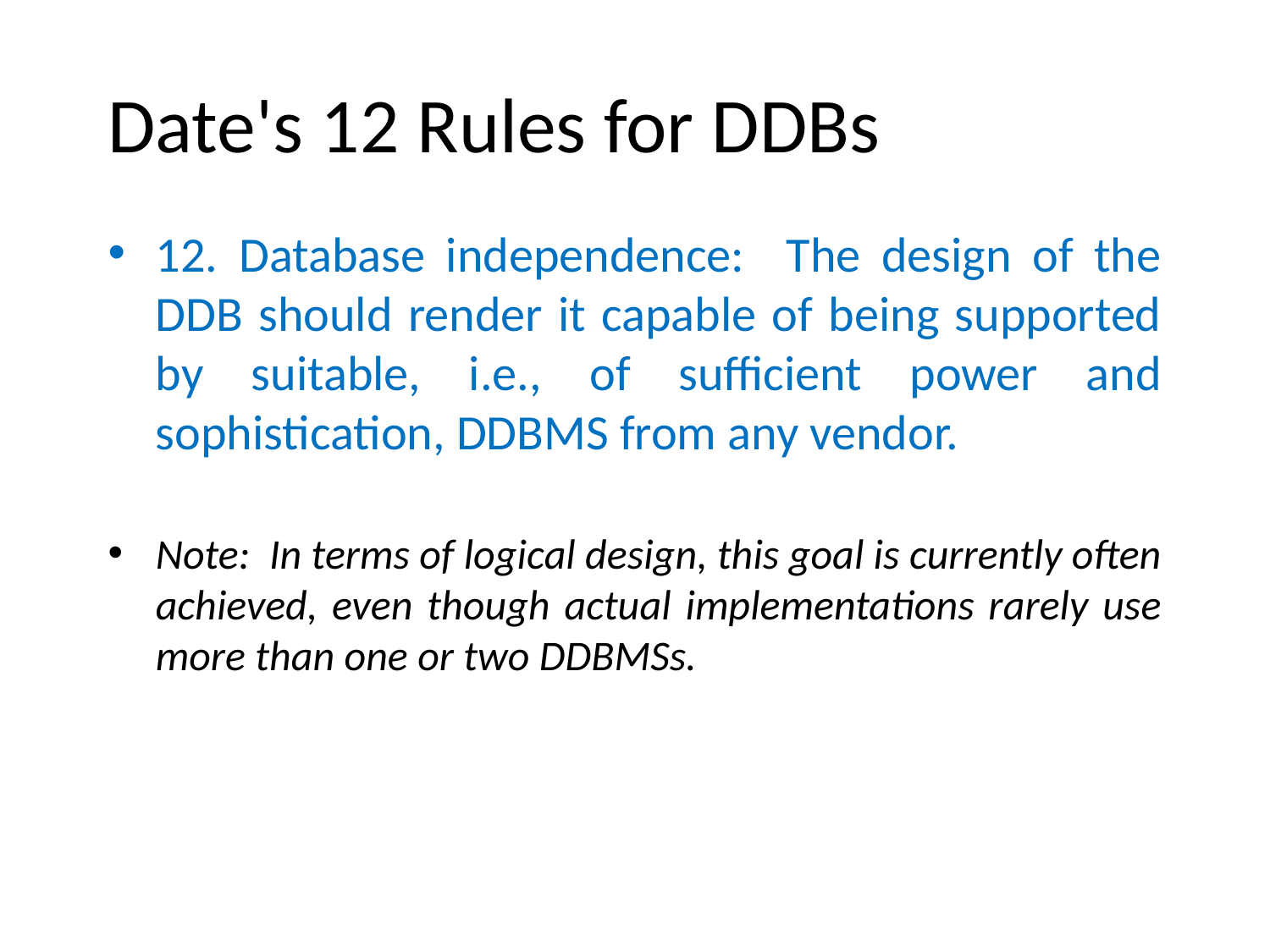

# Date's 12 Rules for DDBs
12. Database independence:  The design of the DDB should render it capable of being supported by suitable, i.e., of sufficient power and sophistication, DDBMS from any vendor.

Note:  In terms of logical design, this goal is currently often achieved, even though actual implementations rarely use more than one or two DDBMSs.